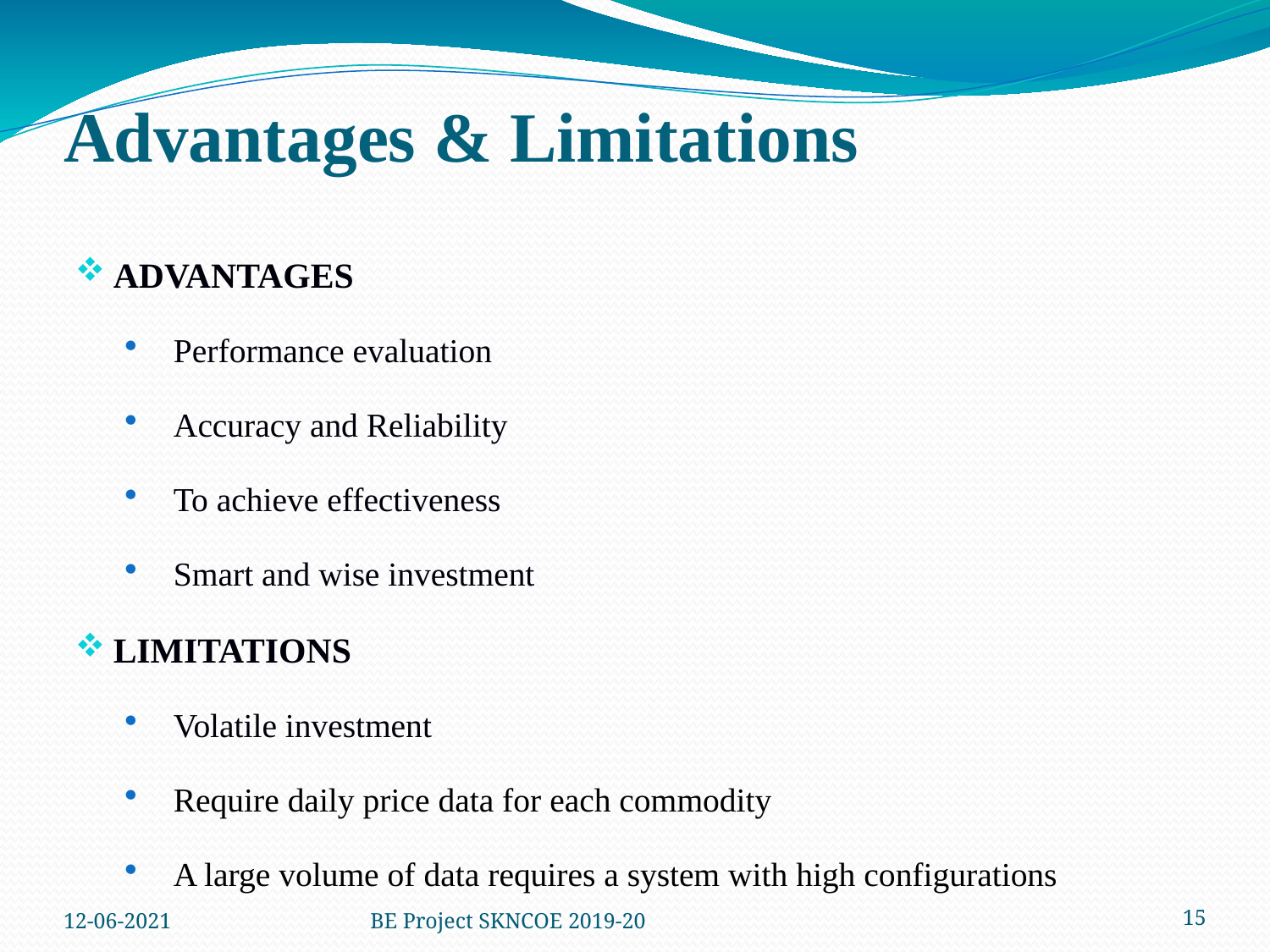

Advantages & Limitations
ADVANTAGES
Performance evaluation
Accuracy and Reliability
To achieve effectiveness
Smart and wise investment
LIMITATIONS
Volatile investment
Require daily price data for each commodity
A large volume of data requires a system with high configurations
12-06-2021
BE Project SKNCOE 2019-20
15